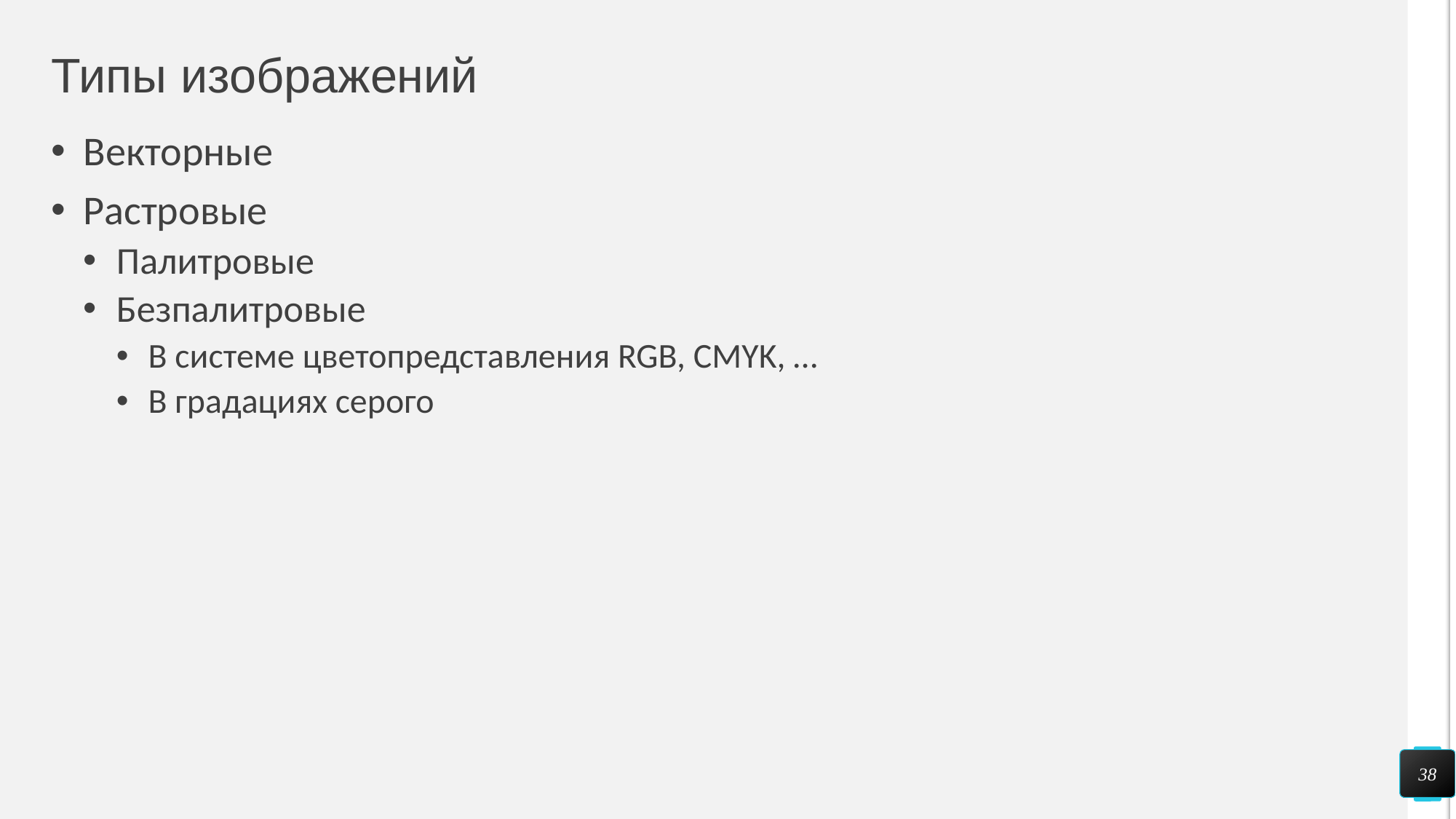

# Типы изображений
Векторные
Растровые
Палитровые
Безпалитровые
В системе цветопредставления RGB, CMYK, …
В градациях серого

38